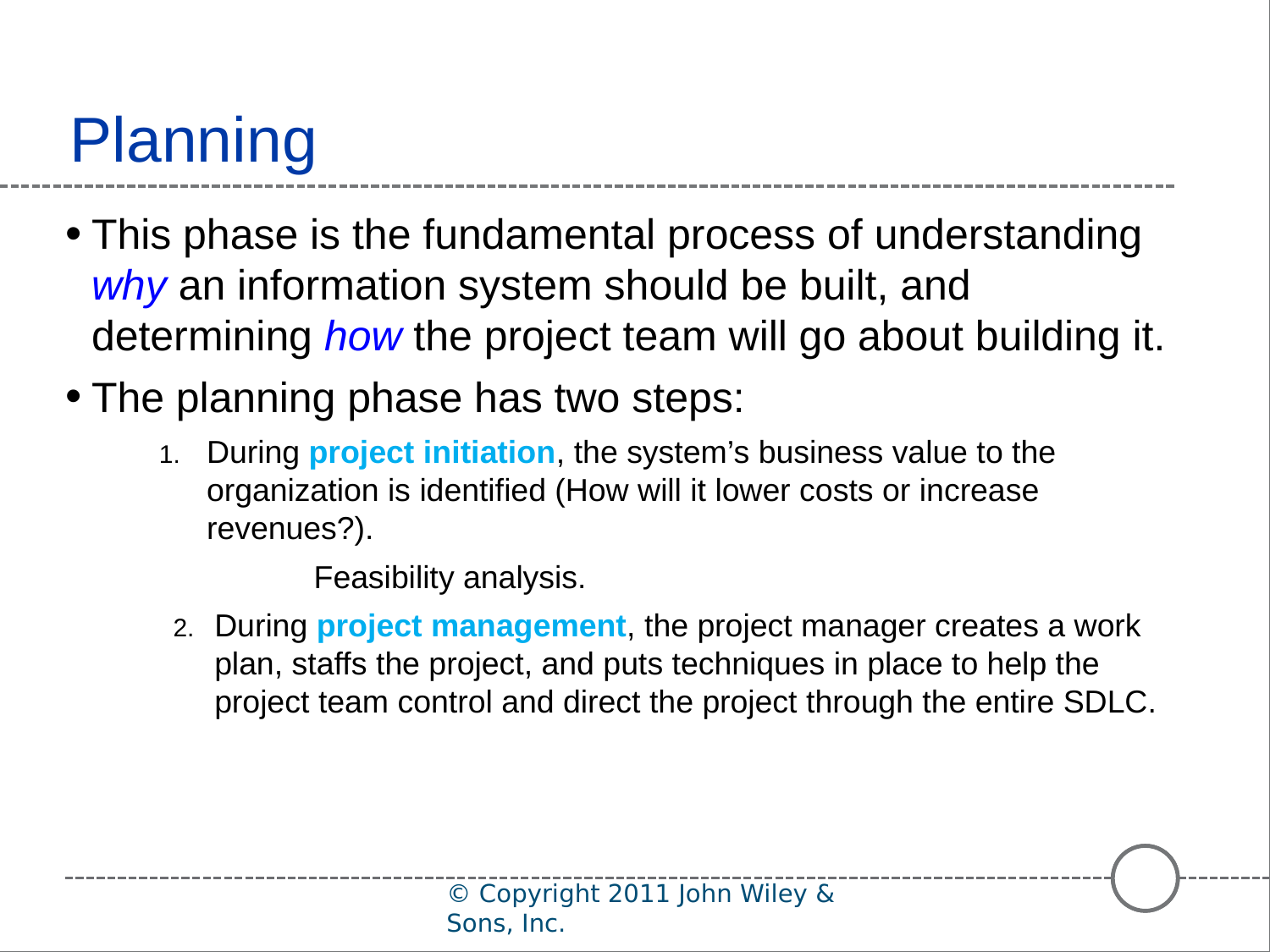

# Planning
This phase is the fundamental process of understanding why an information system should be built, and determining how the project team will go about building it.
The planning phase has two steps:
During project initiation, the system’s business value to the organization is identified (How will it lower costs or increase revenues?).
Feasibility analysis.
During project management, the project manager creates a work plan, staffs the project, and puts techniques in place to help the project team control and direct the project through the entire SDLC.

© Copyright 2011 John Wiley & Sons, Inc.